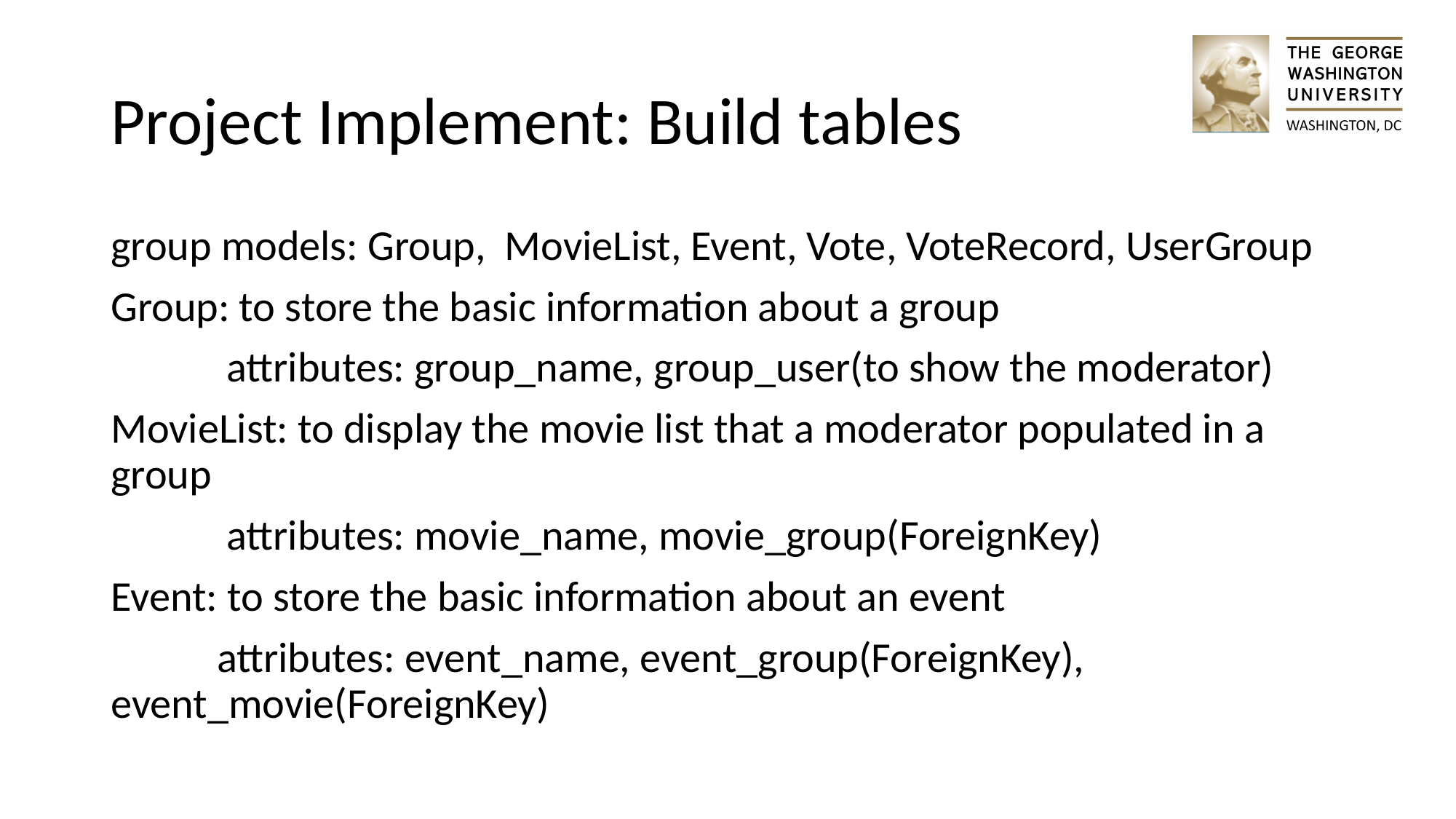

# Project Implement: Build tables
group models: Group,  MovieList, Event, Vote, VoteRecord, UserGroup
Group: to store the basic information about a group
            attributes: group_name, group_user(to show the moderator)
MovieList: to display the movie list that a moderator populated in a group
            attributes: movie_name, movie_group(ForeignKey)
Event: to store the basic information about an event
           attributes: event_name, event_group(ForeignKey), event_movie(ForeignKey)